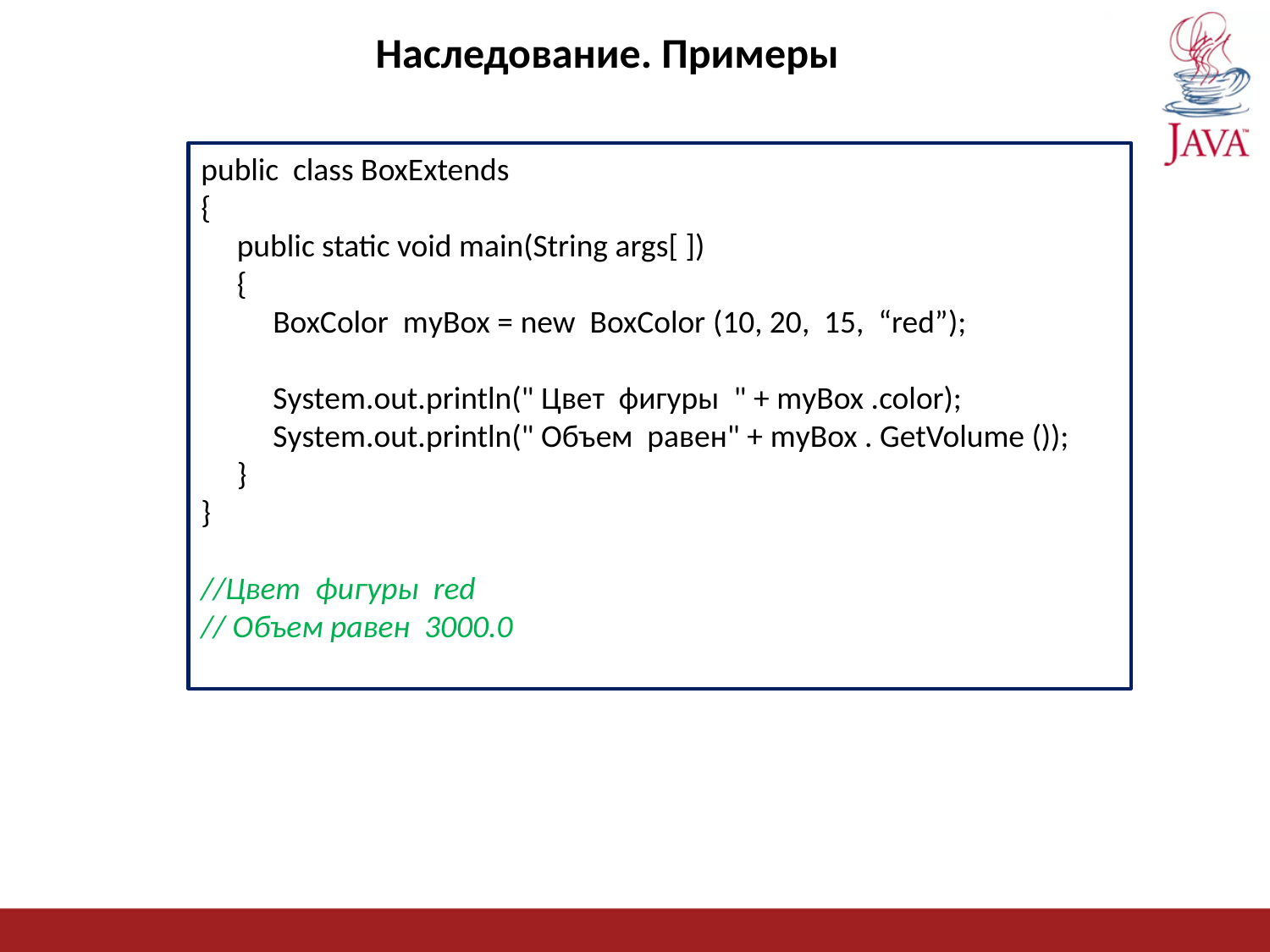

Наследование. Примеры
public  class BoxExtends
{
     public static void main(String args[ ])
     {
          BoxColor  mуBох = new  BoxColor (10, 20,  15,  “red”);

          Sуstеm.оut.рrintln(" Цвет  фигуры  " + mуBох .color);
          Sуstеm.оut.рrintln(" Объем  равен" + mуBох . GetVolume ());
     }
}

//Цвет  фигуры  red
// Объем равен  3000.0